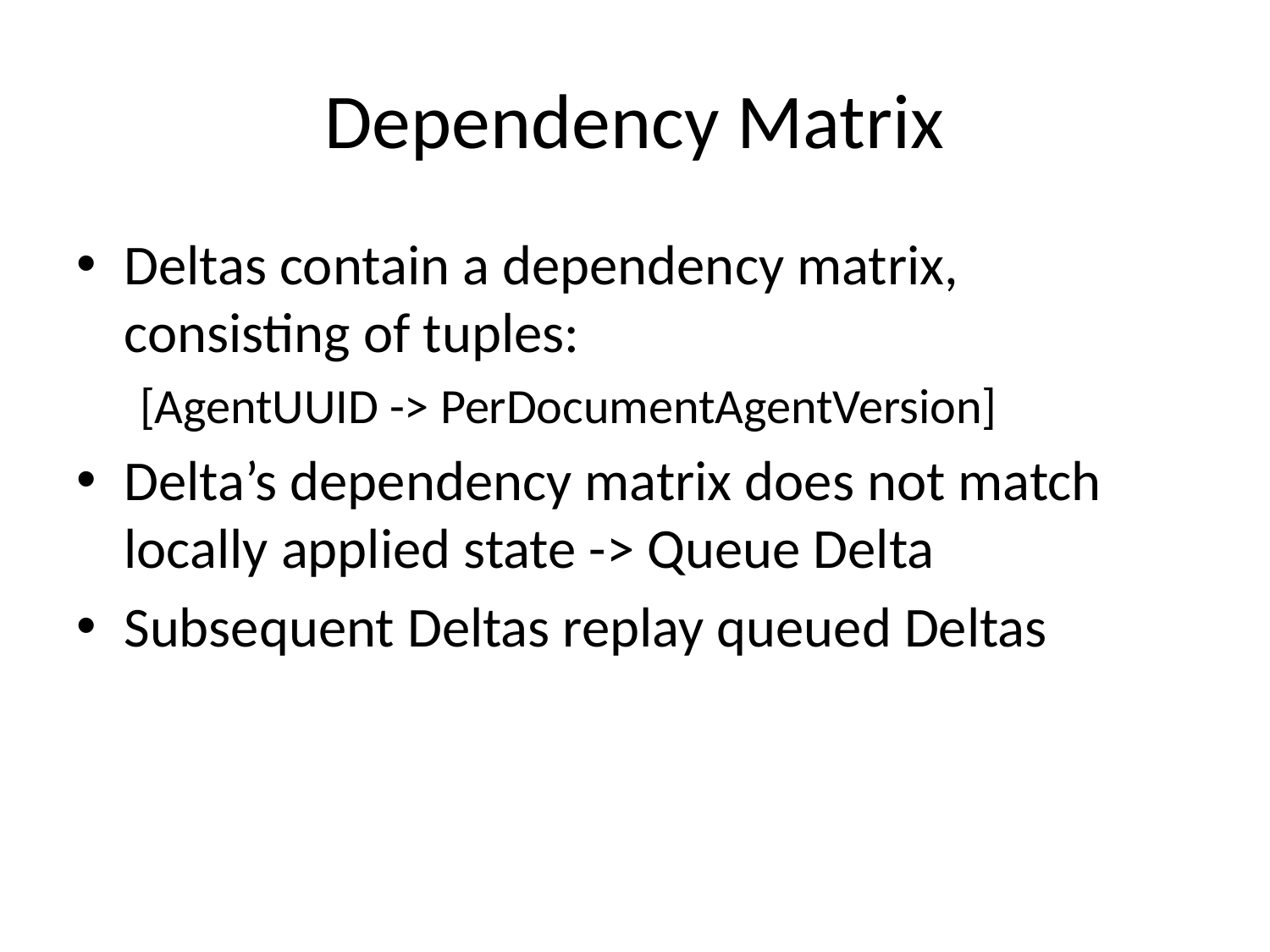

# Dependency Matrix
Deltas contain a dependency matrix, consisting of tuples:
[AgentUUID -> PerDocumentAgentVersion]
Delta’s dependency matrix does not match locally applied state -> Queue Delta
Subsequent Deltas replay queued Deltas